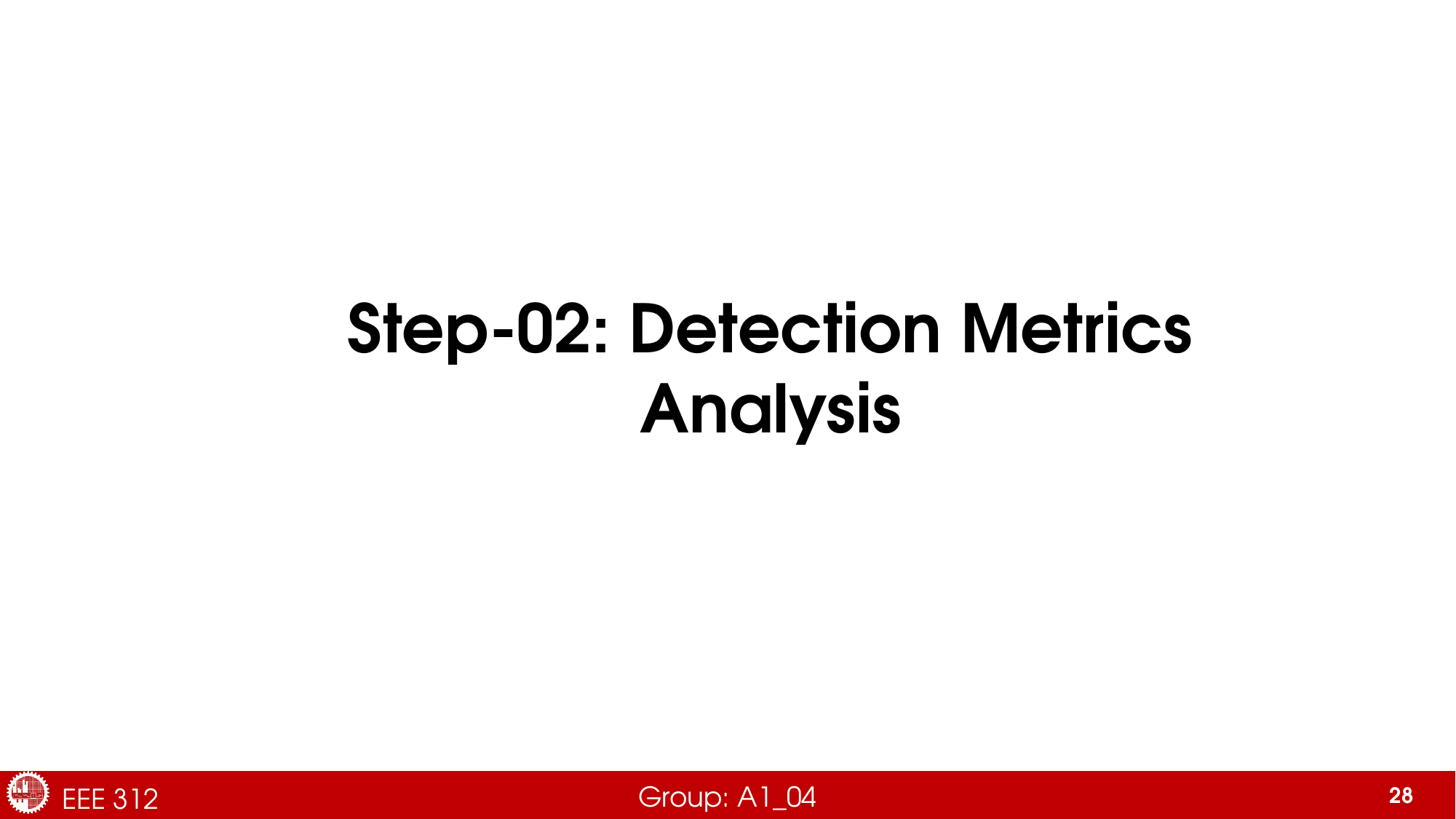

Step-02: Detection Metrics Analysis
Group: A1_04
EEE 312
28